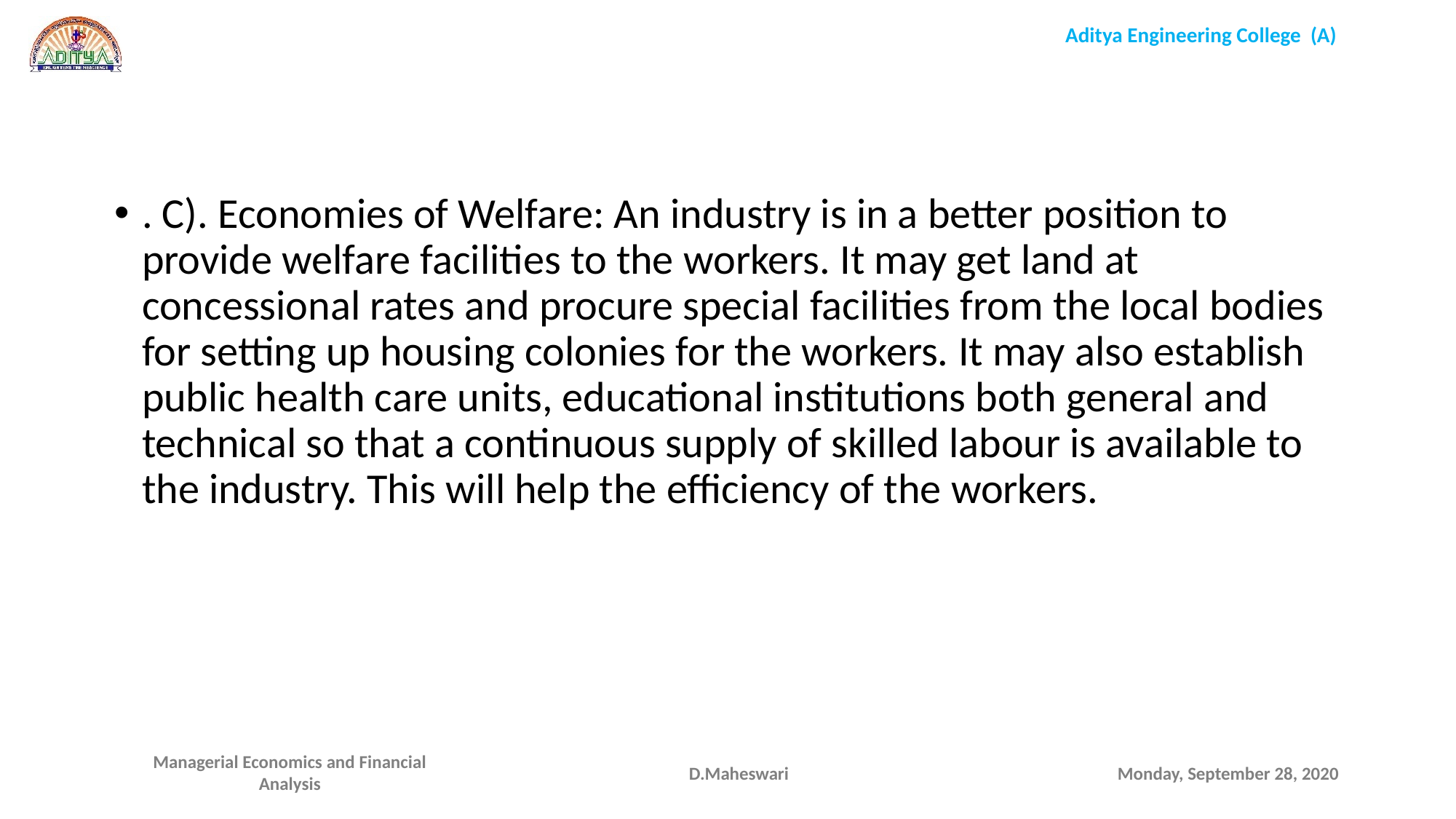

. C). Economies of Welfare: An industry is in a better position to provide welfare facilities to the workers. It may get land at concessional rates and procure special facilities from the local bodies for setting up housing colonies for the workers. It may also establish public health care units, educational institutions both general and technical so that a continuous supply of skilled labour is available to the industry. This will help the efficiency of the workers.
D.Maheswari
Monday, September 28, 2020